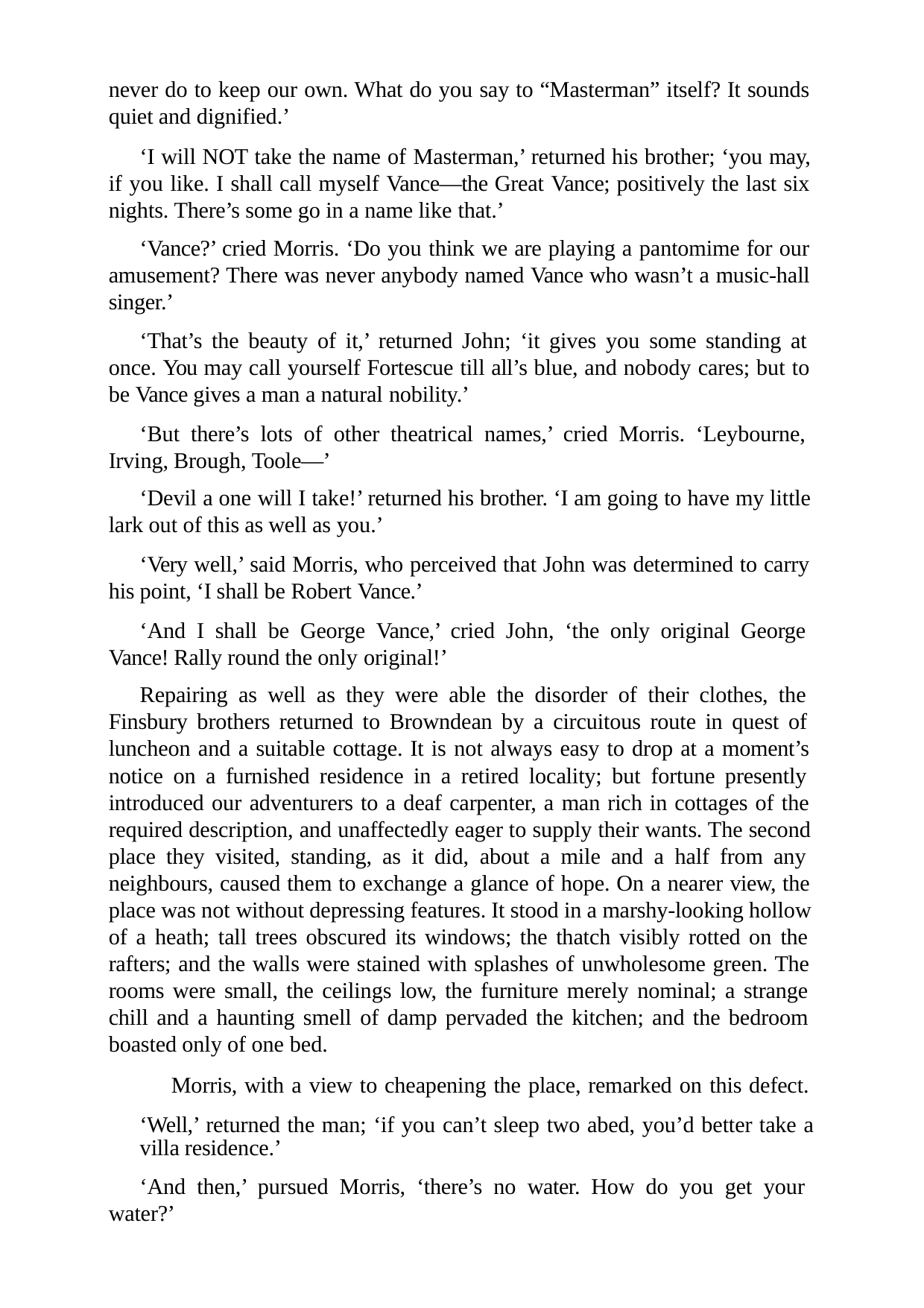

never do to keep our own. What do you say to “Masterman” itself? It sounds  quiet and dignified.’
‘I will NOT take the name of Masterman,’ returned his brother; ‘you may,  if you like. I shall call myself Vance—the Great Vance; positively the last six  nights. There’s some go in a name like that.’
‘Vance?’ cried Morris. ‘Do you think we are playing a pantomime for our  amusement? There was never anybody named Vance who wasn’t a music-hall  singer.’
‘That’s the beauty of it,’ returned John; ‘it gives you some standing at  once. You may call yourself Fortescue till all’s blue, and nobody cares; but to  be Vance gives a man a natural nobility.’
‘But there’s lots of other theatrical names,’ cried Morris. ‘Leybourne,  Irving, Brough, Toole—’
‘Devil a one will I take!’ returned his brother. ‘I am going to have my little  lark out of this as well as you.’
‘Very well,’ said Morris, who perceived that John was determined to carry  his point, ‘I shall be Robert Vance.’
‘And I shall be George Vance,’ cried John, ‘the only original George  Vance! Rally round the only original!’
Repairing as well as they were able the disorder of their clothes, the  Finsbury brothers returned to Browndean by a circuitous route in quest of  luncheon and a suitable cottage. It is not always easy to drop at a moment’s  notice on a furnished residence in a retired locality; but fortune presently  introduced our adventurers to a deaf carpenter, a man rich in cottages of the  required description, and unaffectedly eager to supply their wants. The second  place they visited, standing, as it did, about a mile and a half from any  neighbours, caused them to exchange a glance of hope. On a nearer view, the  place was not without depressing features. It stood in a marshy-looking hollow  of a heath; tall trees obscured its windows; the thatch visibly rotted on the  rafters; and the walls were stained with splashes of unwholesome green. The  rooms were small, the ceilings low, the furniture merely nominal; a strange  chill and a haunting smell of damp pervaded the kitchen; and the bedroom  boasted only of one bed.
Morris, with a view to cheapening the place, remarked on this defect.  ‘Well,’ returned the man; ‘if you can’t sleep two abed, you’d better take a
villa residence.’
‘And then,’ pursued Morris, ‘there’s no water. How do you get your  water?’